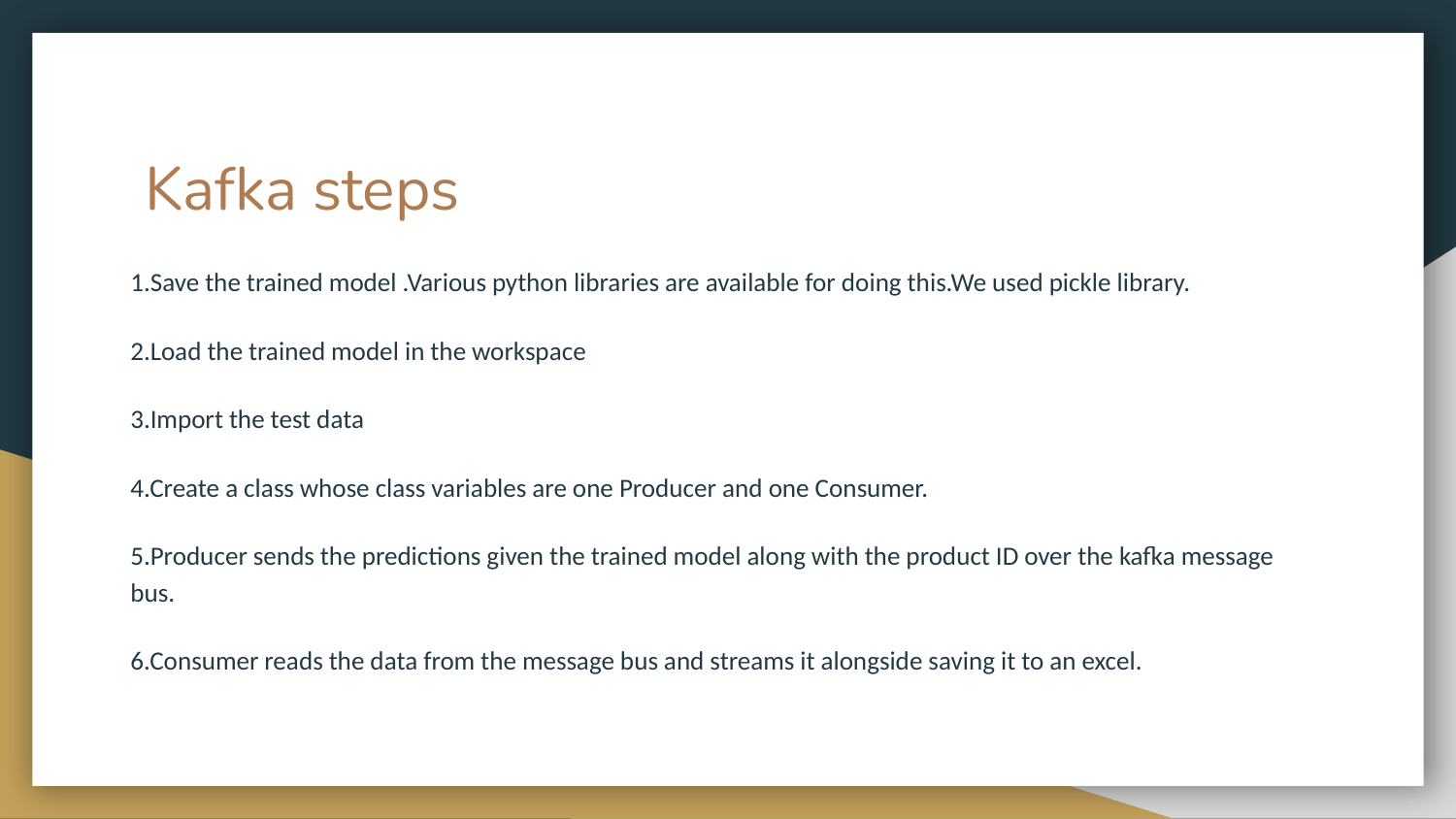

# Kafka steps
1.Save the trained model .Various python libraries are available for doing this.We used pickle library.
2.Load the trained model in the workspace
3.Import the test data
4.Create a class whose class variables are one Producer and one Consumer.
5.Producer sends the predictions given the trained model along with the product ID over the kafka message bus.
6.Consumer reads the data from the message bus and streams it alongside saving it to an excel.